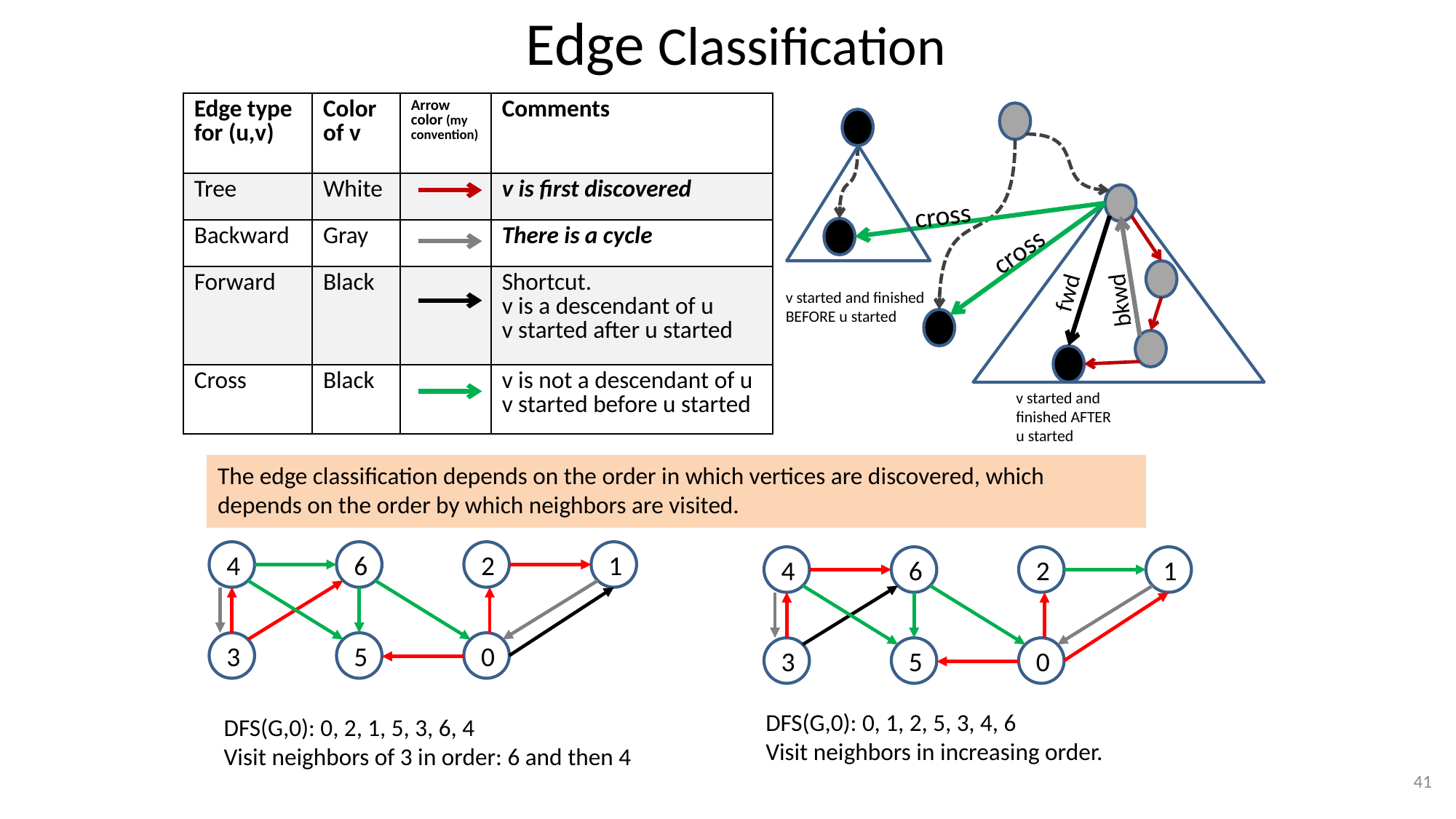

# Edge Classification
| Edge type for (u,v) | Color of v | Arrow color (my convention) | Comments |
| --- | --- | --- | --- |
| Tree | White |  | v is first discovered |
| Backward | Gray |  | There is a cycle |
| Forward | Black |  | Shortcut. v is a descendant of u v started after u started |
| Cross | Black |  | v is not a descendant of u v started before u started |

cross

cross

fwd

bkwd
v started and finished BEFORE u started
v started and finished AFTER u started
The edge classification depends on the order in which vertices are discovered, which depends on the order by which neighbors are visited.

4
6
2
1
4
6
2
1
3
5
0
3
5
0
DFS(G,0): 0, 1, 2, 5, 3, 4, 6
Visit neighbors in increasing order.
DFS(G,0): 0, 2, 1, 5, 3, 6, 4
Visit neighbors of 3 in order: 6 and then 4
41